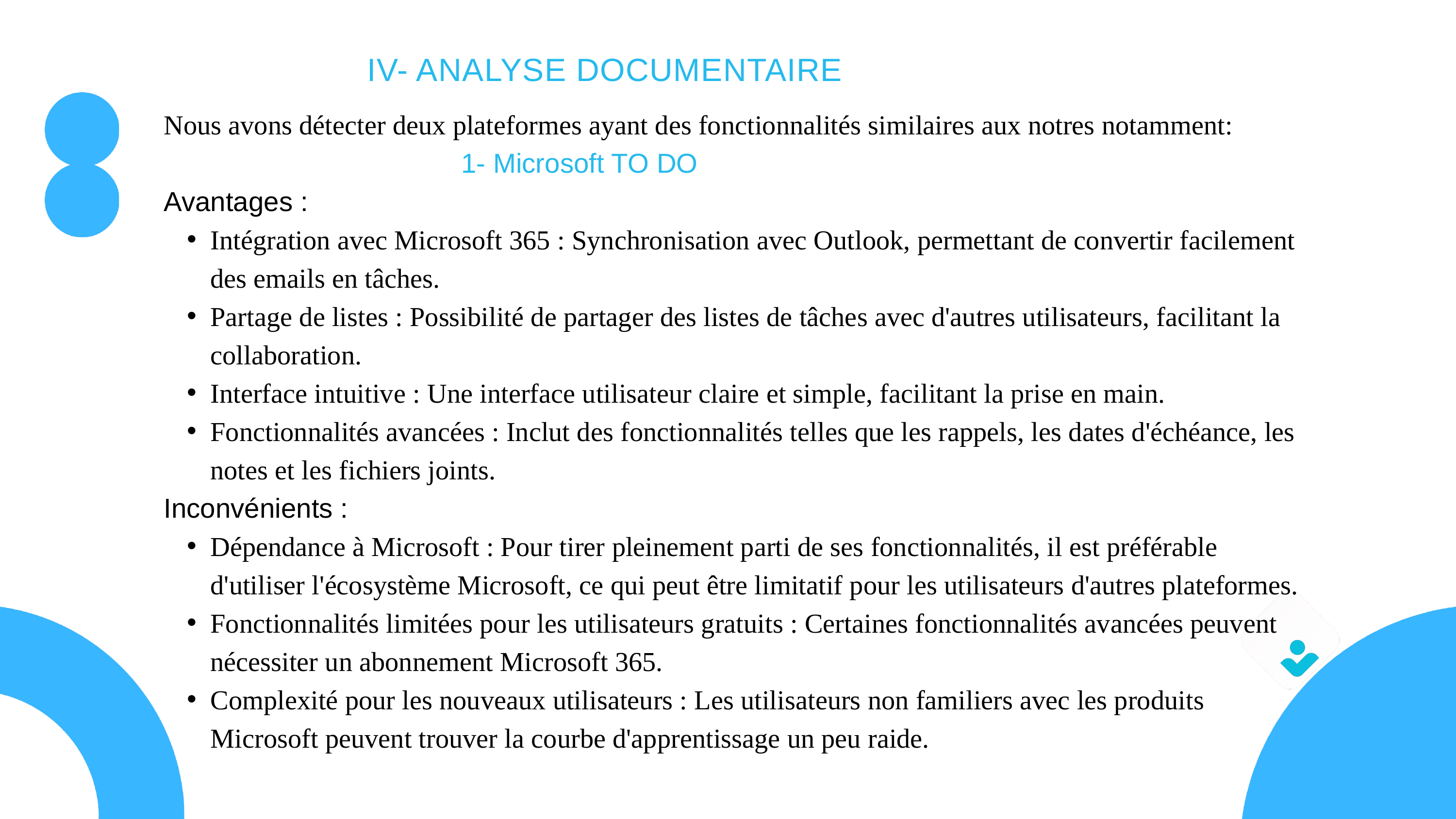

IV- ANALYSE DOCUMENTAIRE

Nous avons détecter deux plateformes ayant des fonctionnalités similaires aux notres notamment:
                                           1- Microsoft TO DO
Avantages :
Intégration avec Microsoft 365 : Synchronisation avec Outlook, permettant de convertir facilement des emails en tâches.
Partage de listes : Possibilité de partager des listes de tâches avec d'autres utilisateurs, facilitant la collaboration.
Interface intuitive : Une interface utilisateur claire et simple, facilitant la prise en main.
Fonctionnalités avancées : Inclut des fonctionnalités telles que les rappels, les dates d'échéance, les notes et les fichiers joints.
Inconvénients :
Dépendance à Microsoft : Pour tirer pleinement parti de ses fonctionnalités, il est préférable d'utiliser l'écosystème Microsoft, ce qui peut être limitatif pour les utilisateurs d'autres plateformes.
Fonctionnalités limitées pour les utilisateurs gratuits : Certaines fonctionnalités avancées peuvent nécessiter un abonnement Microsoft 365.
Complexité pour les nouveaux utilisateurs : Les utilisateurs non familiers avec les produits Microsoft peuvent trouver la courbe d'apprentissage un peu raide.

Calle Cualquiera 123, Cualquier Lugar